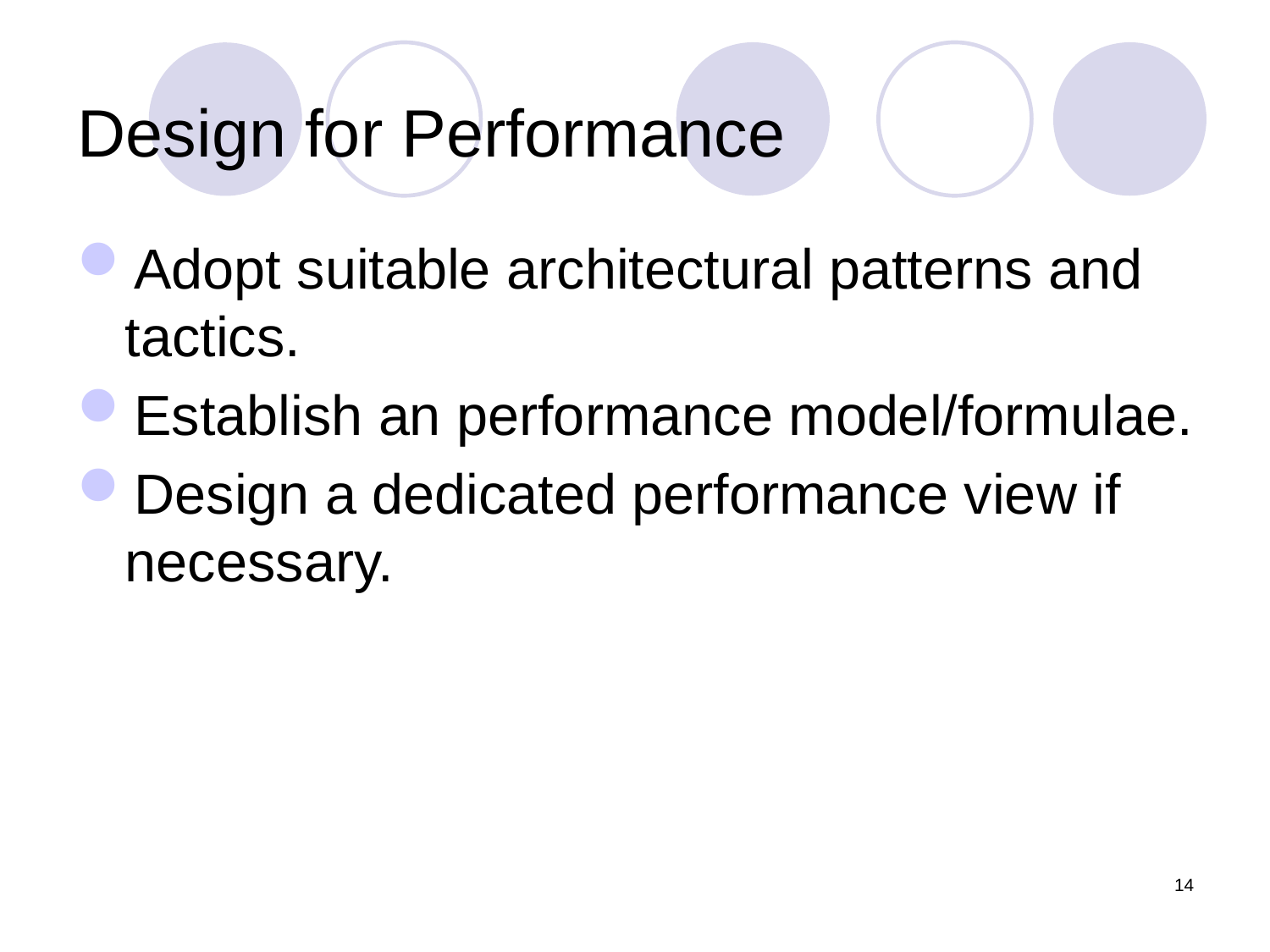

# Design for Performance
Adopt suitable architectural patterns and tactics.
Establish an performance model/formulae.
Design a dedicated performance view if necessary.

14